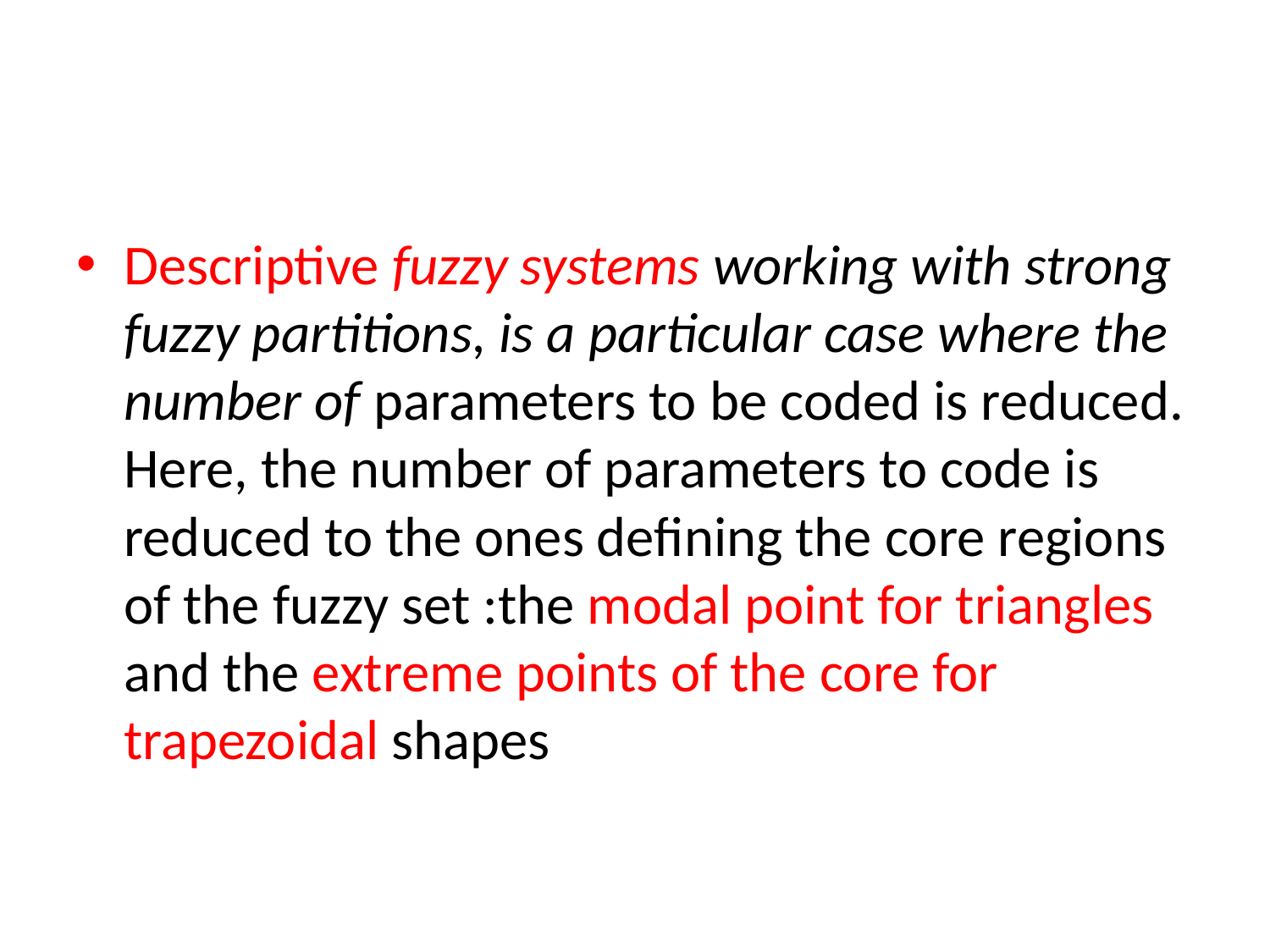

#
Descriptive fuzzy systems working with strong fuzzy partitions, is a particular case where the number of parameters to be coded is reduced. Here, the number of parameters to code is reduced to the ones defining the core regions of the fuzzy set :the modal point for triangles and the extreme points of the core for trapezoidal shapes